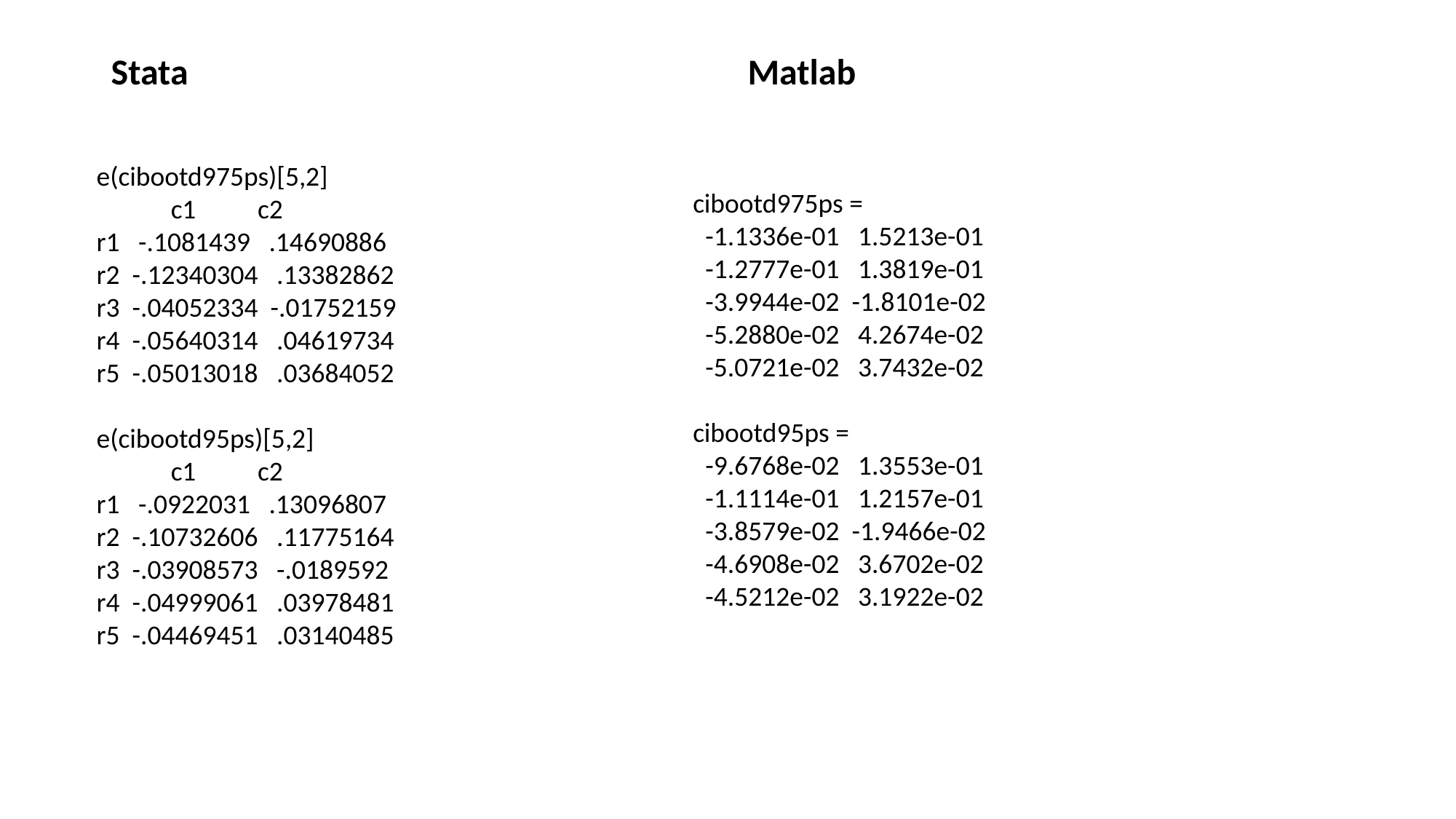

Stata
Matlab
e(cibootd975ps)[5,2]
            c1          c2
r1   -.1081439   .14690886
r2  -.12340304   .13382862
r3  -.04052334  -.01752159
r4  -.05640314   .04619734
r5  -.05013018   .03684052

e(cibootd95ps)[5,2]
            c1          c2
r1   -.0922031   .13096807
r2  -.10732606   .11775164
r3  -.03908573   -.0189592
r4  -.04999061   .03978481
r5  -.04469451   .03140485

cibootd975ps =
  -1.1336e-01   1.5213e-01
  -1.2777e-01   1.3819e-01
  -3.9944e-02  -1.8101e-02
  -5.2880e-02   4.2674e-02
  -5.0721e-02   3.7432e-02

cibootd95ps =
  -9.6768e-02   1.3553e-01
  -1.1114e-01   1.2157e-01
  -3.8579e-02  -1.9466e-02
  -4.6908e-02   3.6702e-02
  -4.5212e-02   3.1922e-02